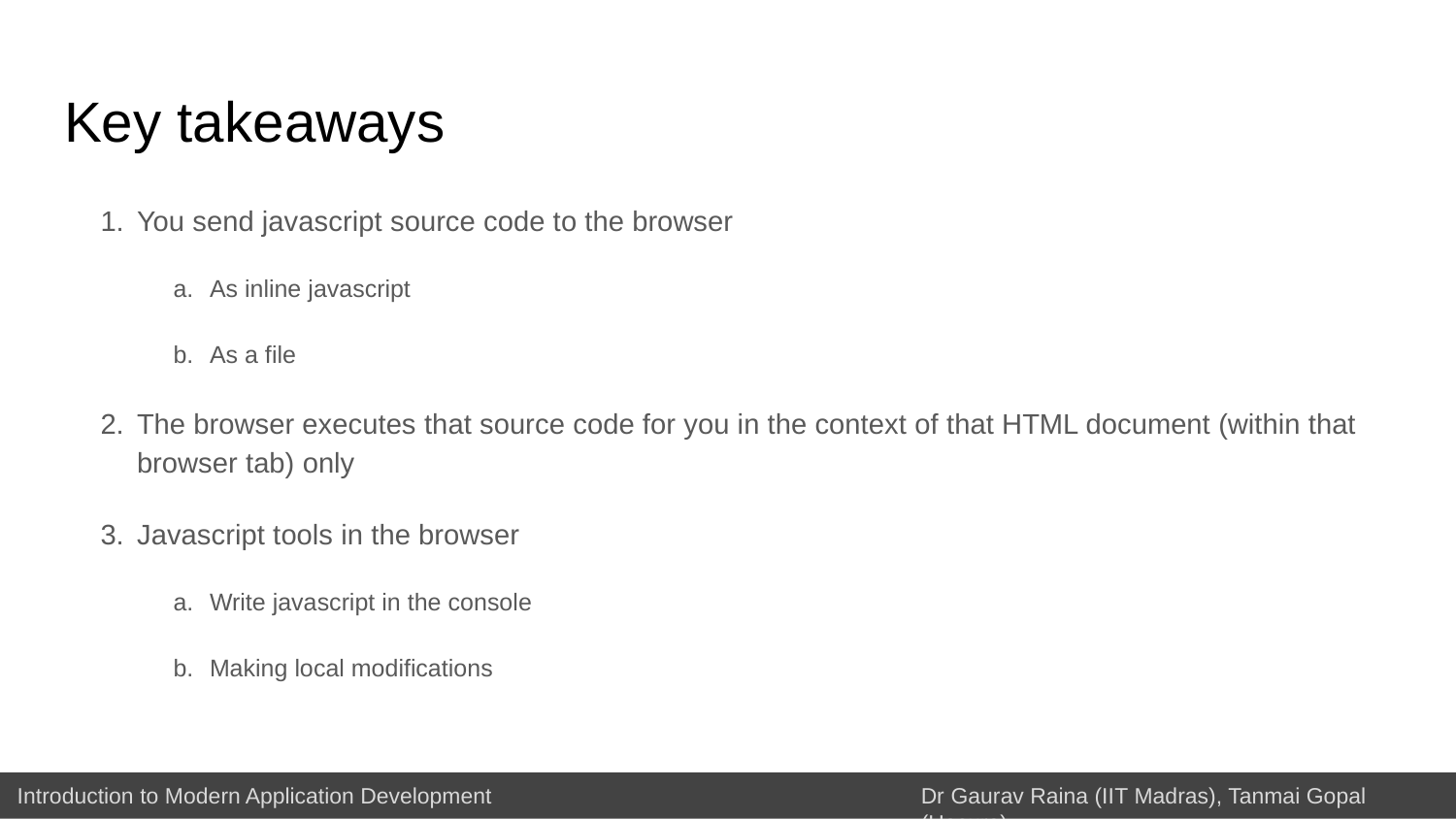

# Key takeaways
You send javascript source code to the browser
As inline javascript
As a file
The browser executes that source code for you in the context of that HTML document (within that browser tab) only
Javascript tools in the browser
Write javascript in the console
Making local modifications